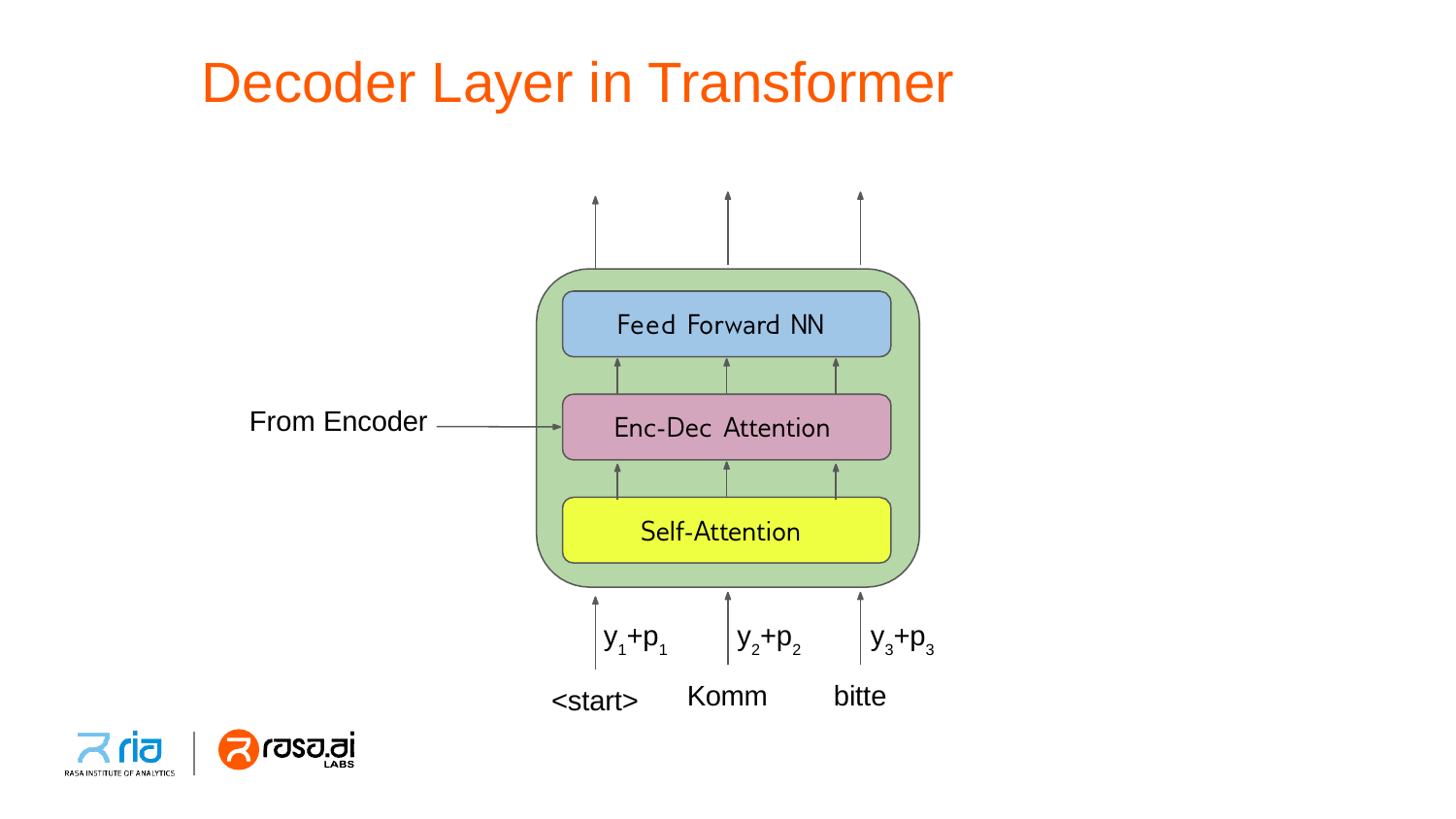

# Decoder Layer in Transformer

Feed Forward NN

From Encoder
Enc-Dec Attention
Self-Attention
y1+p1
y2+p2
y3+p3
Komm
bitte
<start>